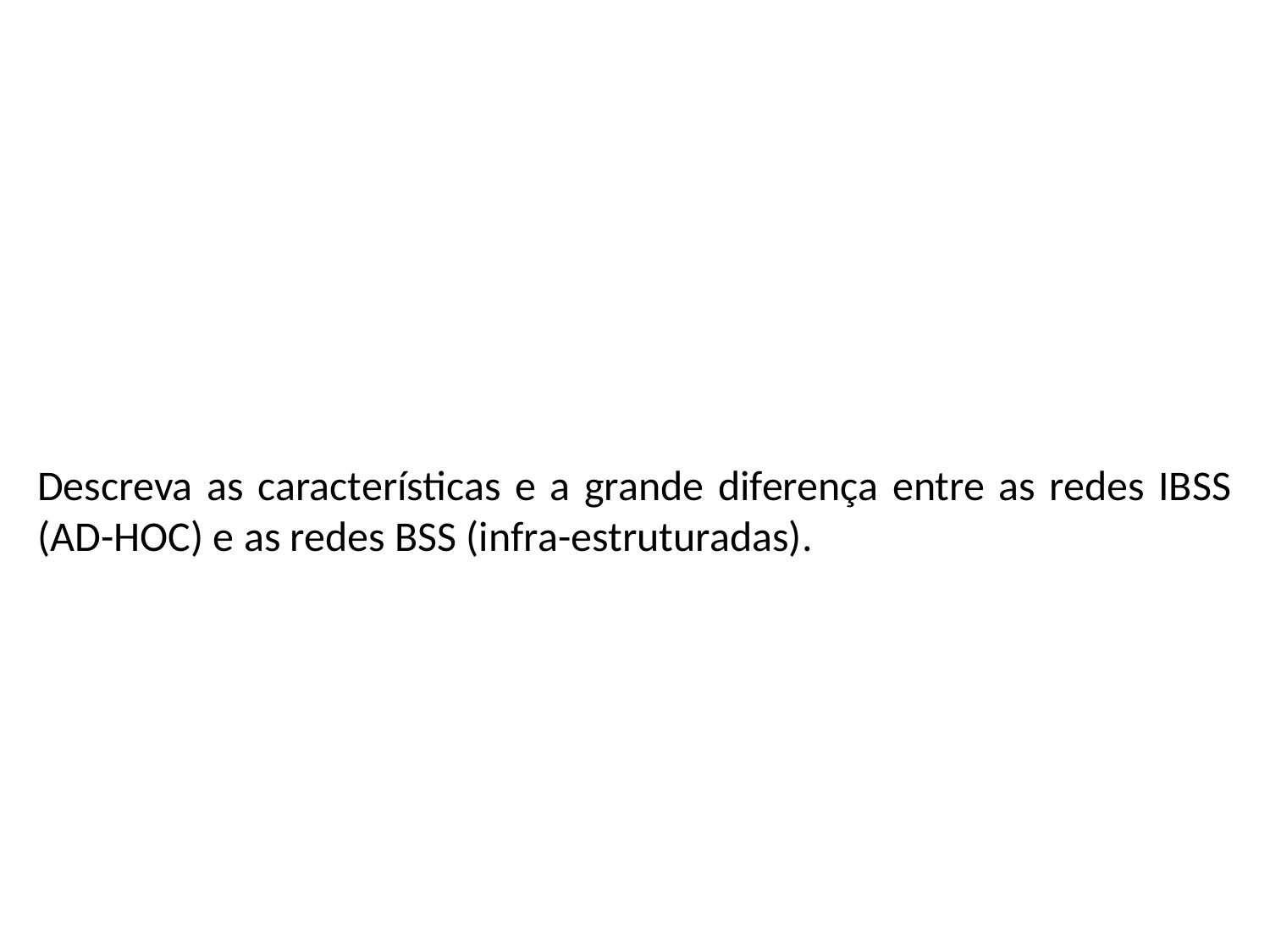

Descreva as características e a grande diferença entre as redes IBSS (AD-HOC) e as redes BSS (infra-estruturadas).